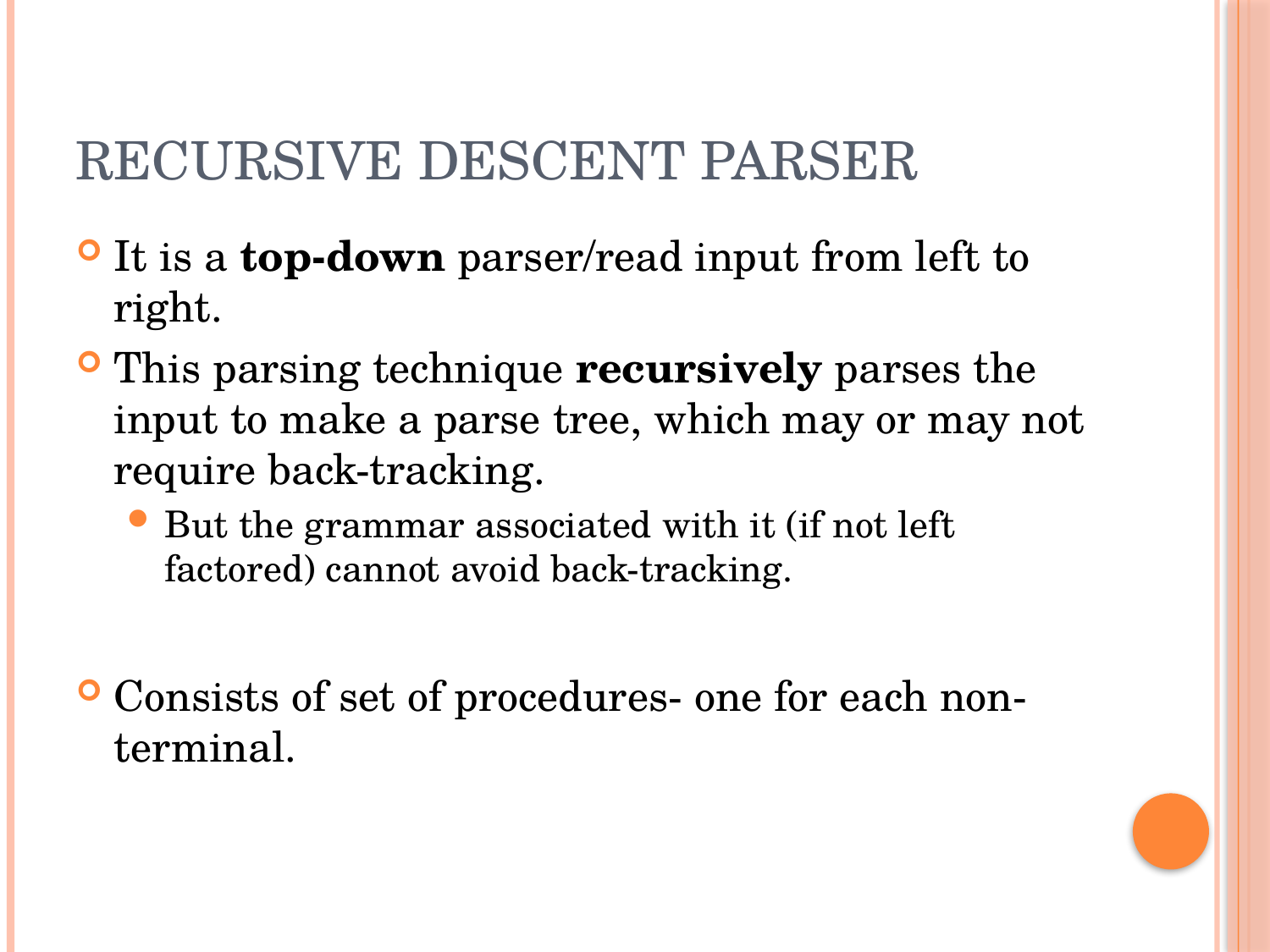

# Recursive Descent Parser
It is a top-down parser/read input from left to right.
This parsing technique recursively parses the input to make a parse tree, which may or may not require back-tracking.
But the grammar associated with it (if not left factored) cannot avoid back-tracking.

Consists of set of procedures- one for each non-terminal.